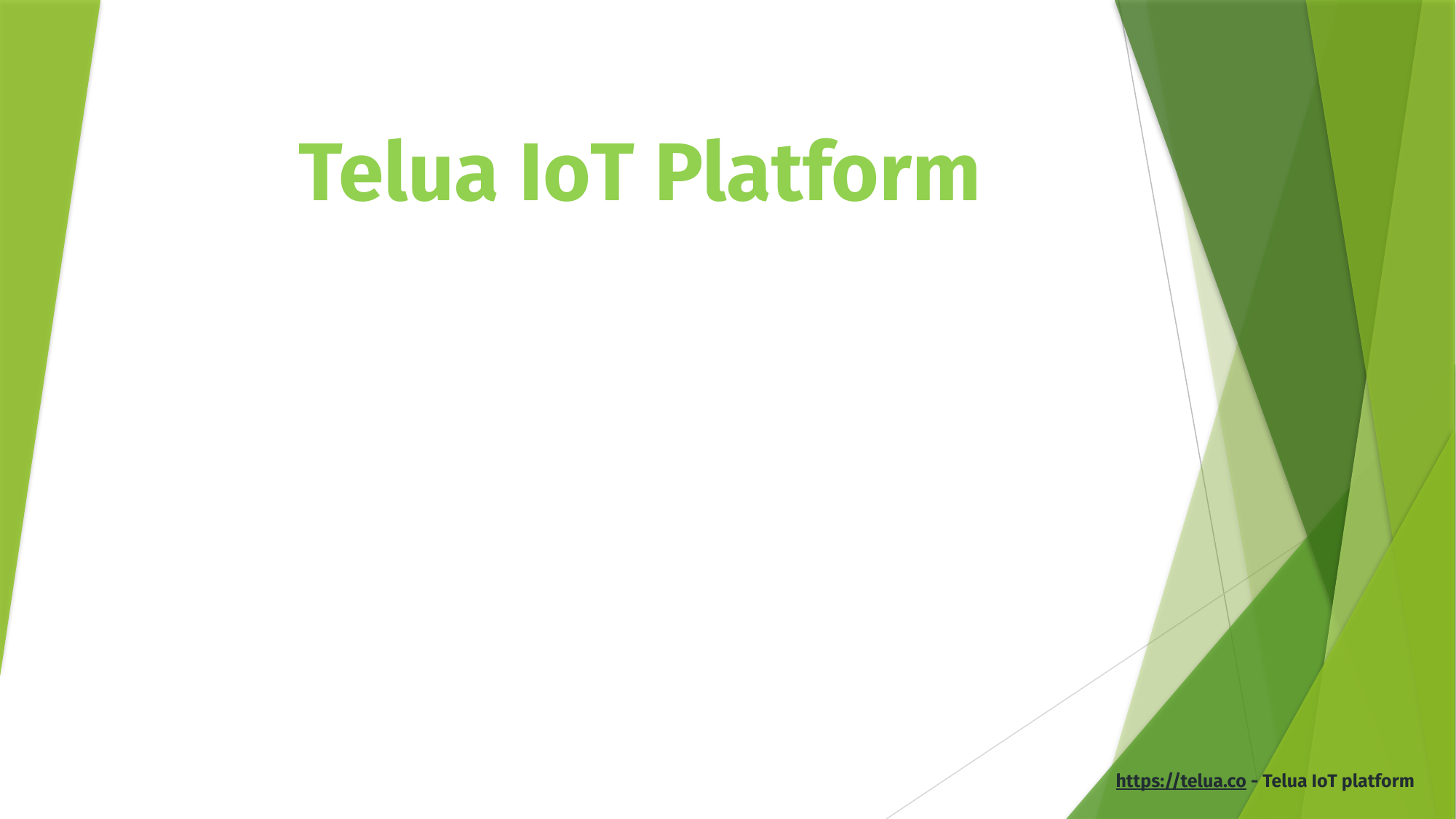

Telua IoT Platform
https://telua.co - Telua IoT platform